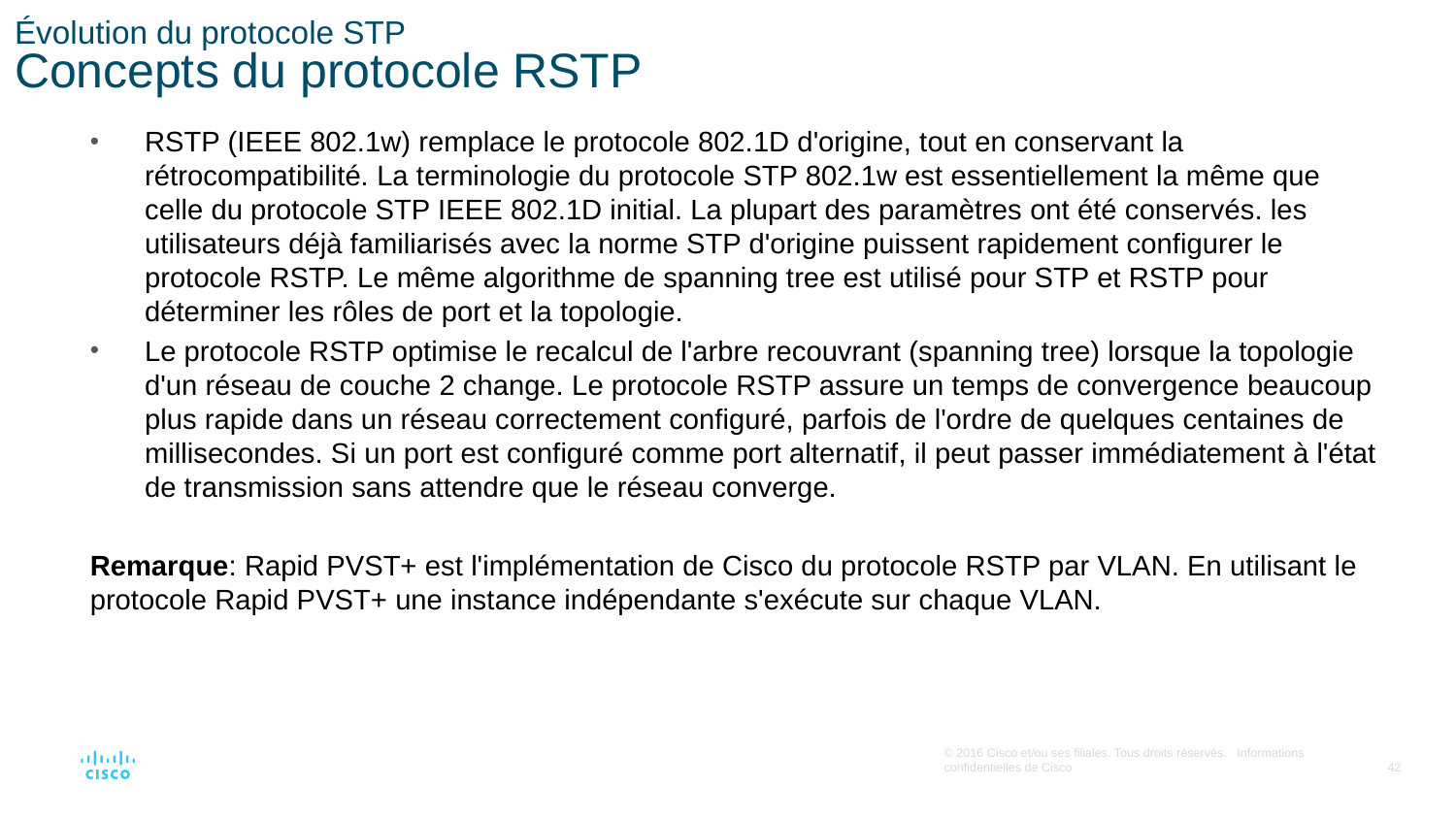

# Évolution du protocole STP Concepts du protocole RSTP
RSTP (IEEE 802.1w) remplace le protocole 802.1D d'origine, tout en conservant la rétrocompatibilité. La terminologie du protocole STP 802.1w est essentiellement la même que celle du protocole STP IEEE 802.1D initial. La plupart des paramètres ont été conservés. les utilisateurs déjà familiarisés avec la norme STP d'origine puissent rapidement configurer le protocole RSTP. Le même algorithme de spanning tree est utilisé pour STP et RSTP pour déterminer les rôles de port et la topologie.
Le protocole RSTP optimise le recalcul de l'arbre recouvrant (spanning tree) lorsque la topologie d'un réseau de couche 2 change. Le protocole RSTP assure un temps de convergence beaucoup plus rapide dans un réseau correctement configuré, parfois de l'ordre de quelques centaines de millisecondes. Si un port est configuré comme port alternatif, il peut passer immédiatement à l'état de transmission sans attendre que le réseau converge.

Remarque: Rapid PVST+ est l'implémentation de Cisco du protocole RSTP par VLAN. En utilisant le protocole Rapid PVST+ une instance indépendante s'exécute sur chaque VLAN.